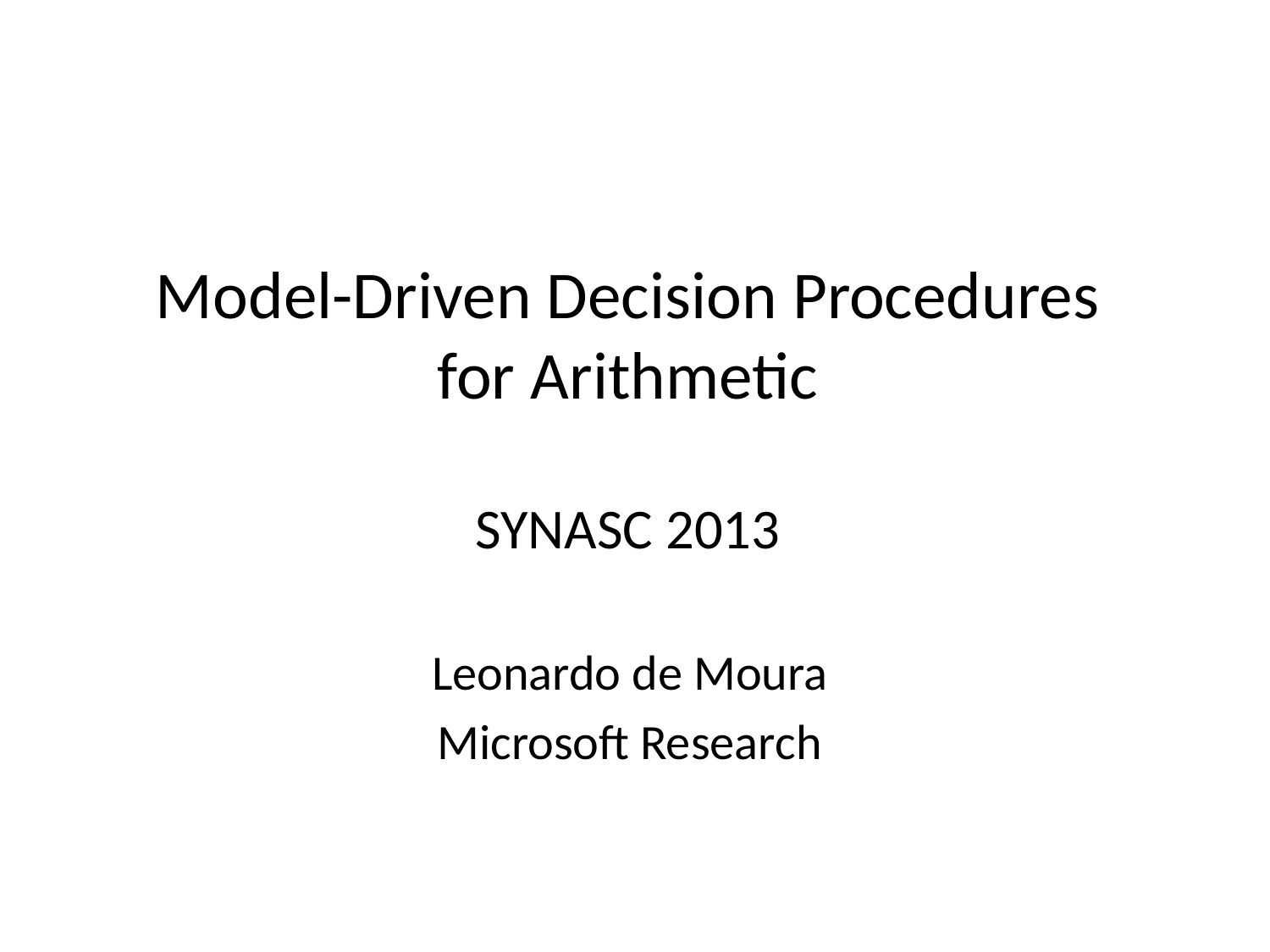

# Model-Driven Decision Procedures for Arithmetic SYNASC 2013
Leonardo de Moura
Microsoft Research